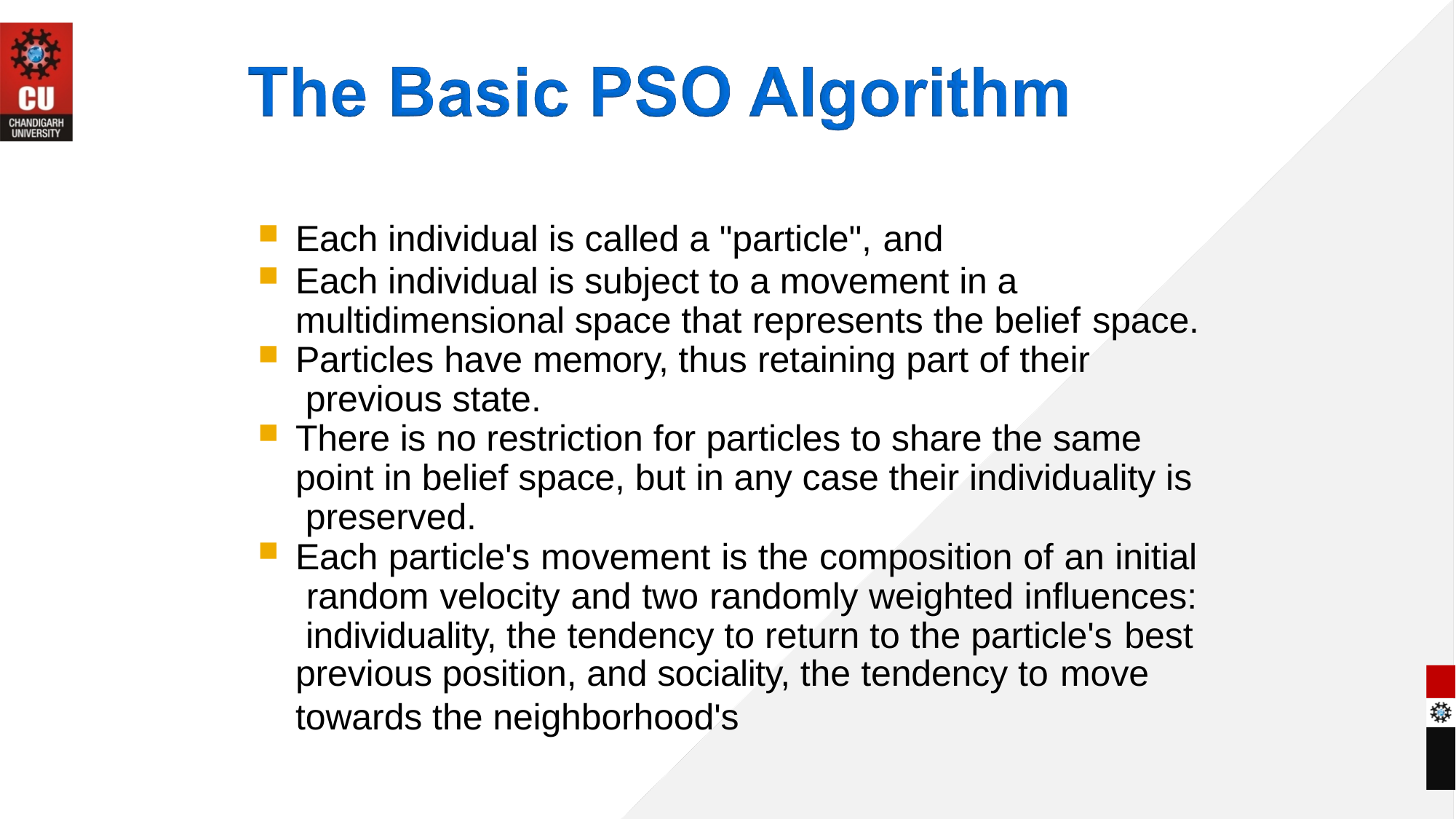

Each individual is called a "particle", and
Each individual is subject to a movement in a  multidimensional space that represents the belief space.
Particles have memory, thus retaining part of their  previous state.
There is no restriction for particles to share the same  point in belief space, but in any case their individuality is  preserved.
Each particle's movement is the composition of an initial  random velocity and two randomly weighted influences:  individuality, the tendency to return to the particle's best
previous position, and sociality, the tendency to move
towards the neighborhood's